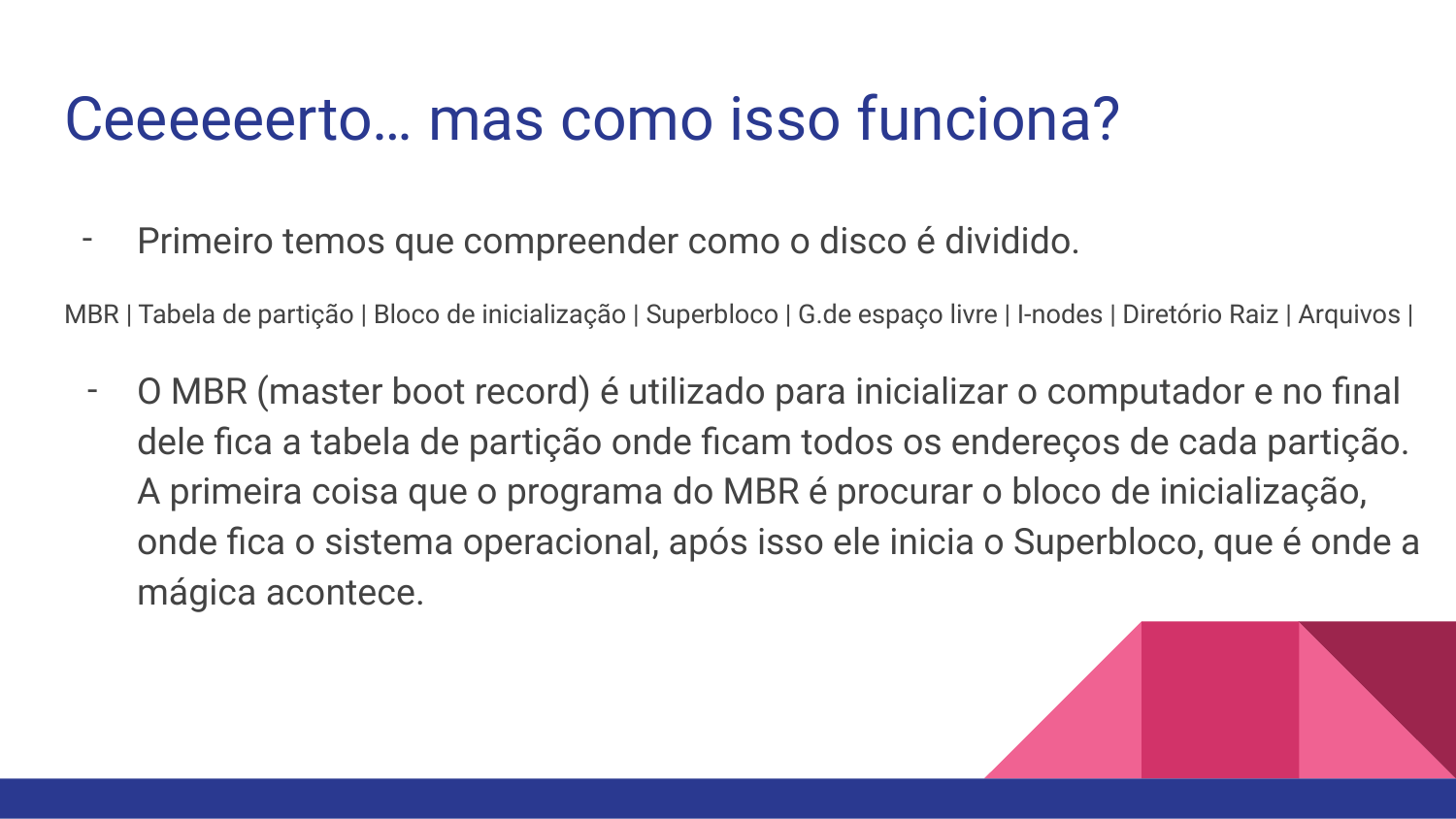

# Ceeeeeerto… mas como isso funciona?
Primeiro temos que compreender como o disco é dividido.
MBR | Tabela de partição | Bloco de inicialização | Superbloco | G.de espaço livre | I-nodes | Diretório Raiz | Arquivos |
O MBR (master boot record) é utilizado para inicializar o computador e no final dele fica a tabela de partição onde ficam todos os endereços de cada partição. A primeira coisa que o programa do MBR é procurar o bloco de inicialização, onde fica o sistema operacional, após isso ele inicia o Superbloco, que é onde a mágica acontece.